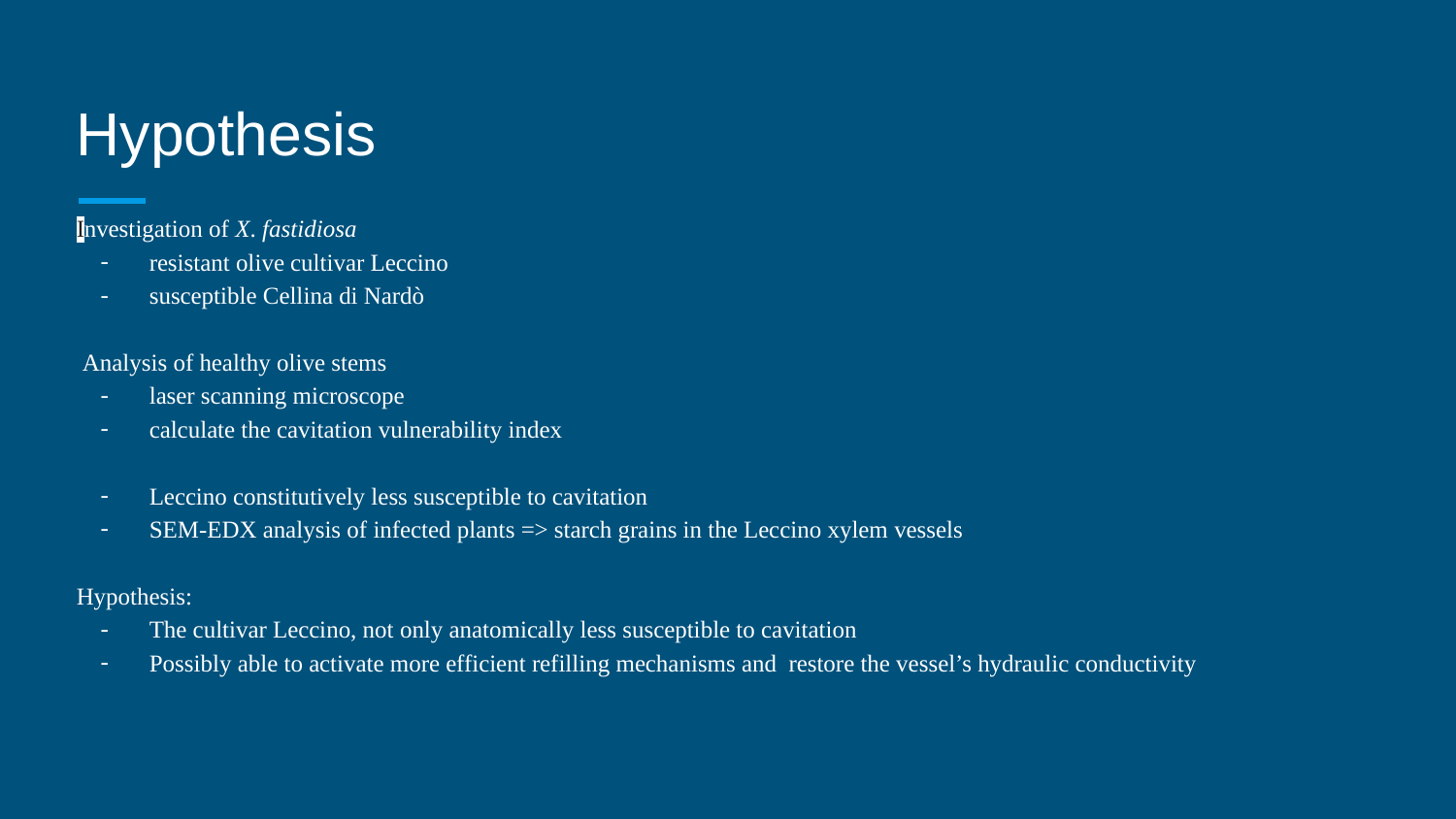

# Hypothesis
Investigation of X. fastidiosa
resistant olive cultivar Leccino
susceptible Cellina di Nardò

 Analysis of healthy olive stems
laser scanning microscope
calculate the cavitation vulnerability index

Leccino constitutively less susceptible to cavitation
SEM-EDX analysis of infected plants => starch grains in the Leccino xylem vessels

Hypothesis:
The cultivar Leccino, not only anatomically less susceptible to cavitation
Possibly able to activate more efficient refilling mechanisms and  restore the vessel’s hydraulic conductivity